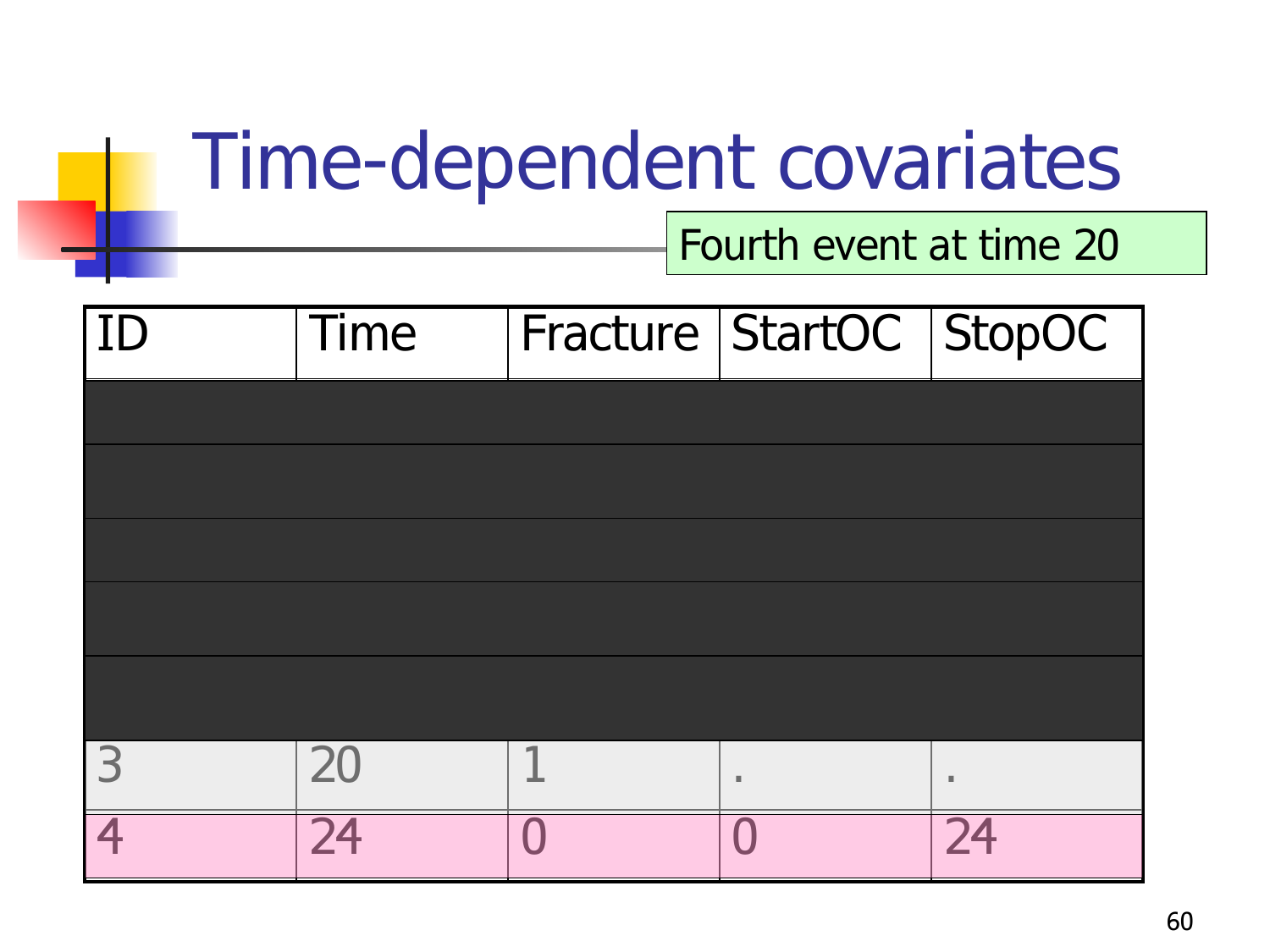

#
Time-dependent covariates
Fourth event at time 20
| ID | Time | Fracture | StartOC | StopOC |
| --- | --- | --- | --- | --- |
| 6 | 6 | 1 | . | . |
| 2 | 11 | 0 | 10 | 11 |
| 1 | 12 | 1 | 0 | 12 |
| 7 | 17 | 1 | 1 | 7 |
| 5 | 19 | 0 | 0 | 11 |
| 3 | 20 | 1 | . | . |
| 4 | 24 | 0 | 0 | 24 |

60